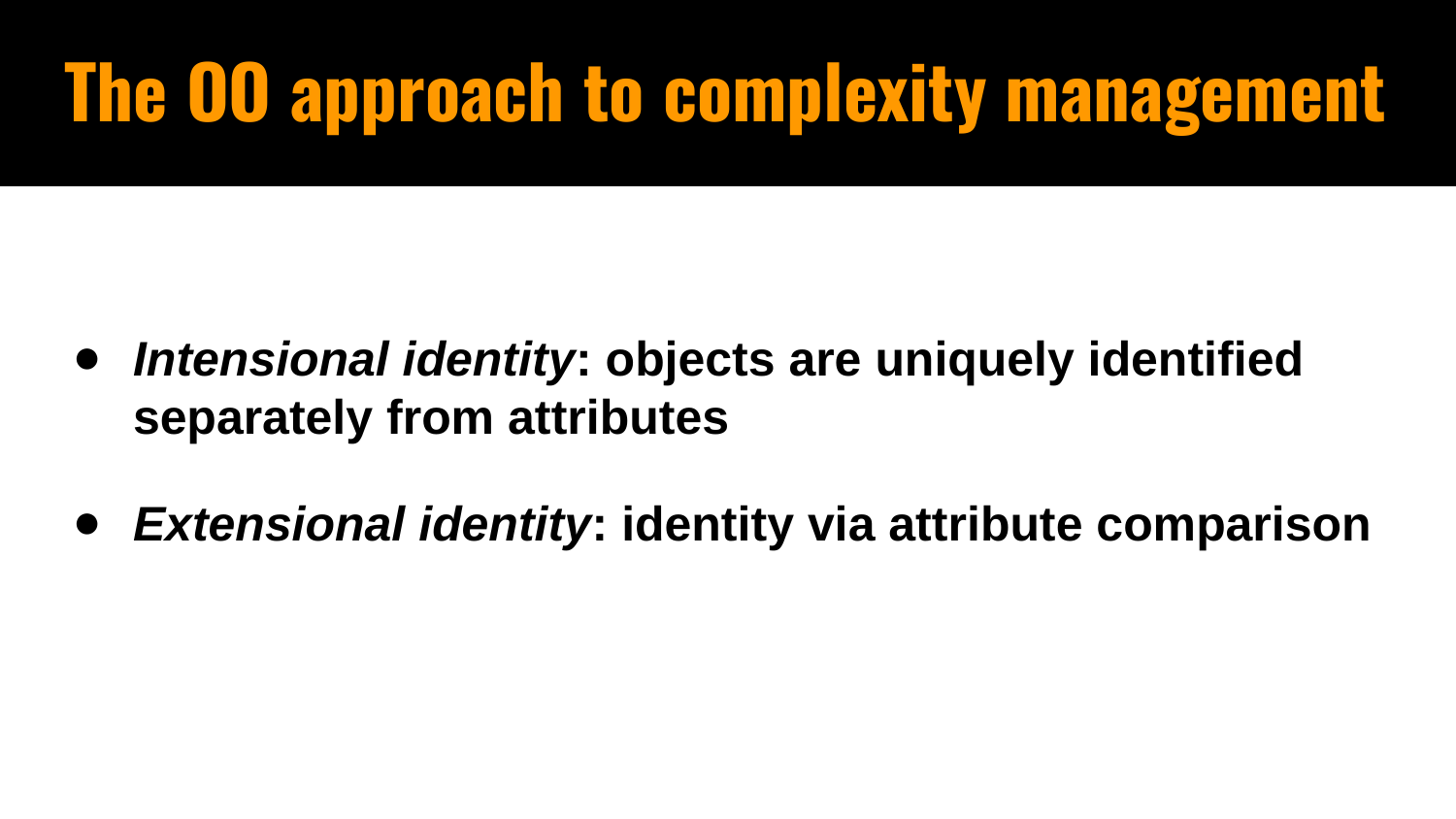

# The OO approach to complexity management

Intensional identity: objects are uniquely identified separately from attributes
Extensional identity: identity via attribute comparison